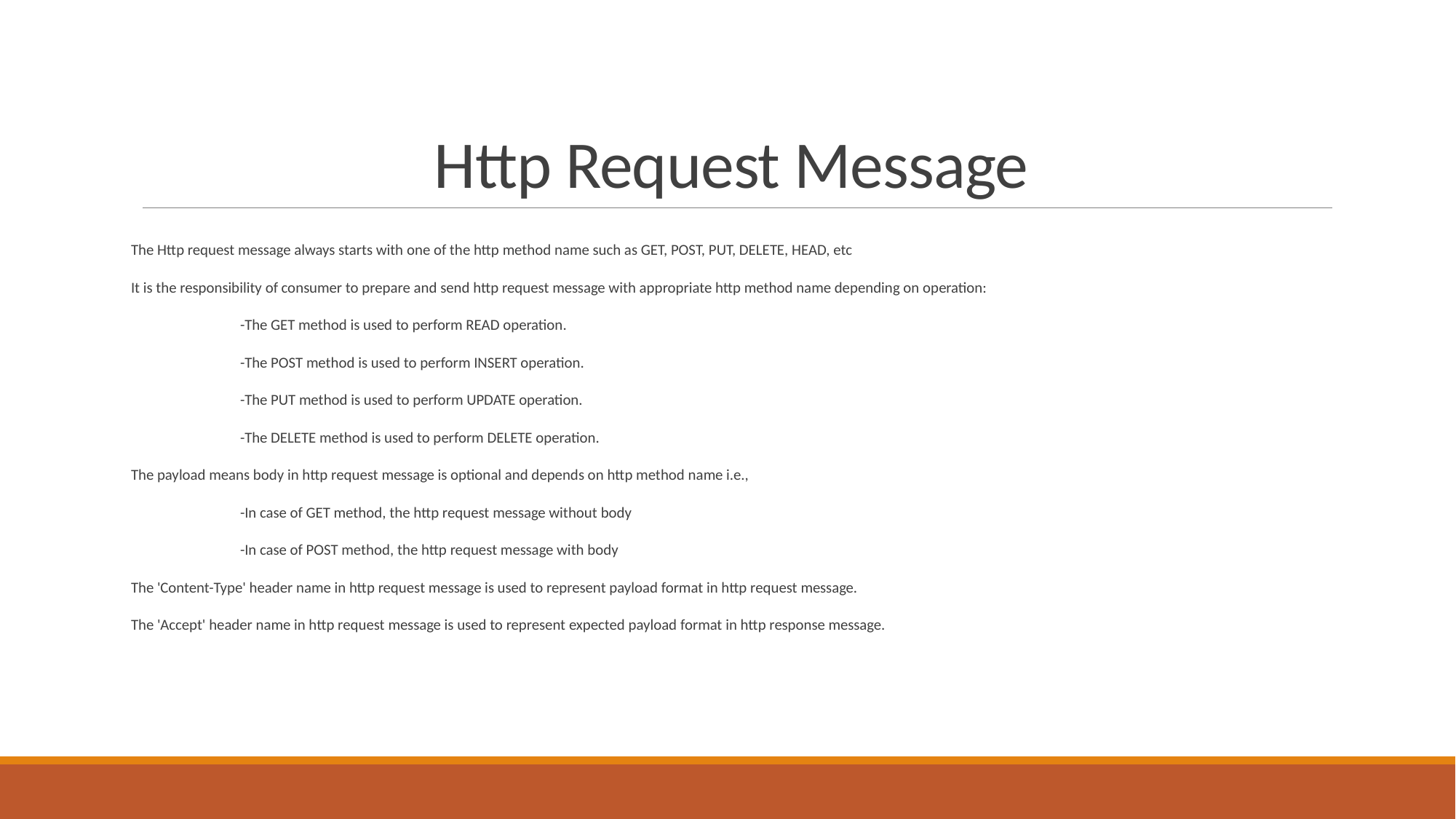

# Http Request Message
The Http request message always starts with one of the http method name such as GET, POST, PUT, DELETE, HEAD, etc
It is the responsibility of consumer to prepare and send http request message with appropriate http method name depending on operation:
	-The GET method is used to perform READ operation.
	-The POST method is used to perform INSERT operation.
	-The PUT method is used to perform UPDATE operation.
	-The DELETE method is used to perform DELETE operation.
The payload means body in http request message is optional and depends on http method name i.e.,
	-In case of GET method, the http request message without body
	-In case of POST method, the http request message with body
The 'Content-Type' header name in http request message is used to represent payload format in http request message.
The 'Accept' header name in http request message is used to represent expected payload format in http response message.